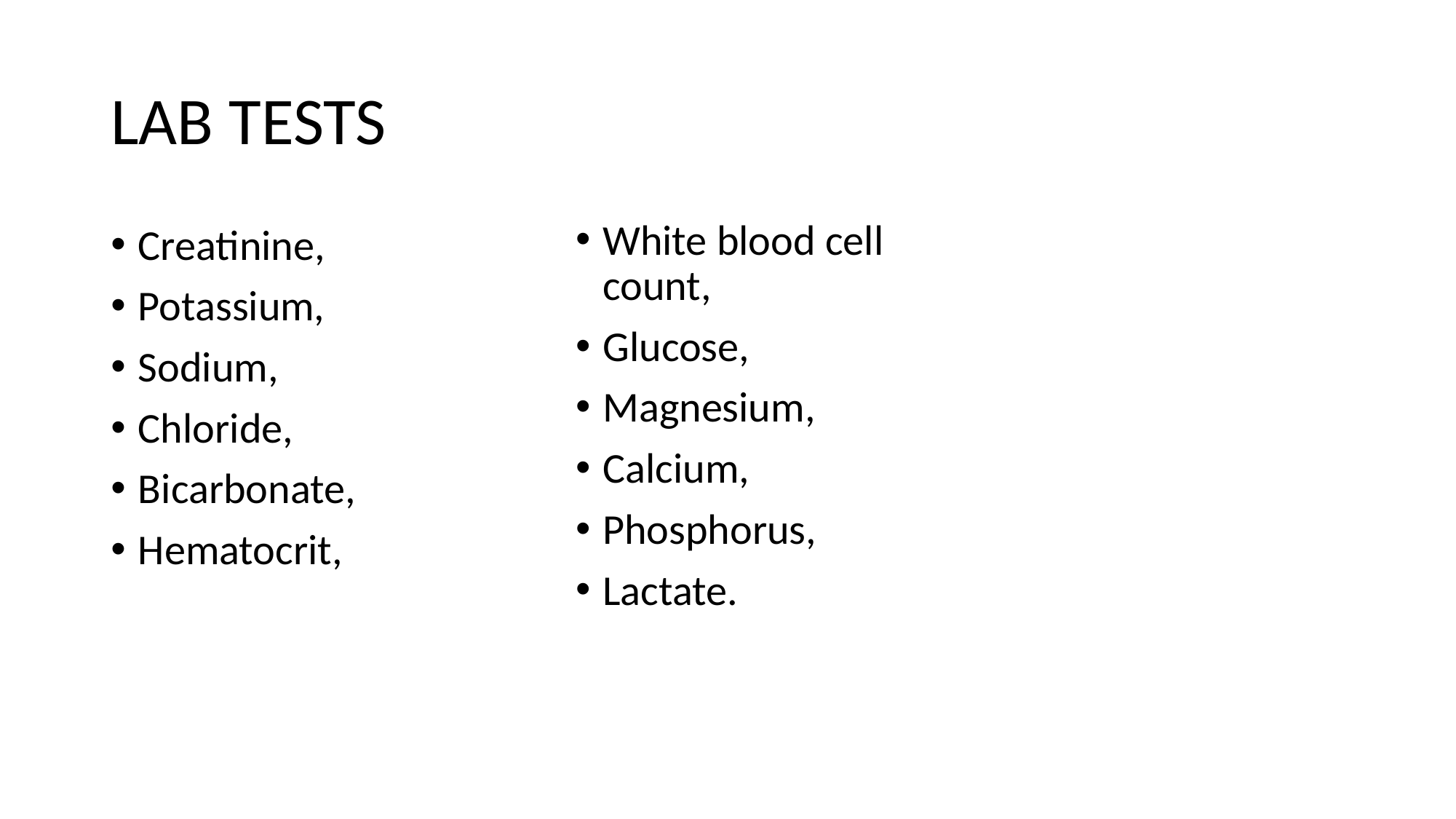

# LAB TESTS
White blood cell count,
Glucose,
Magnesium,
Calcium,
Phosphorus,
Lactate.

Creatinine,
Potassium,
Sodium,
Chloride,
Bicarbonate,
Hematocrit,